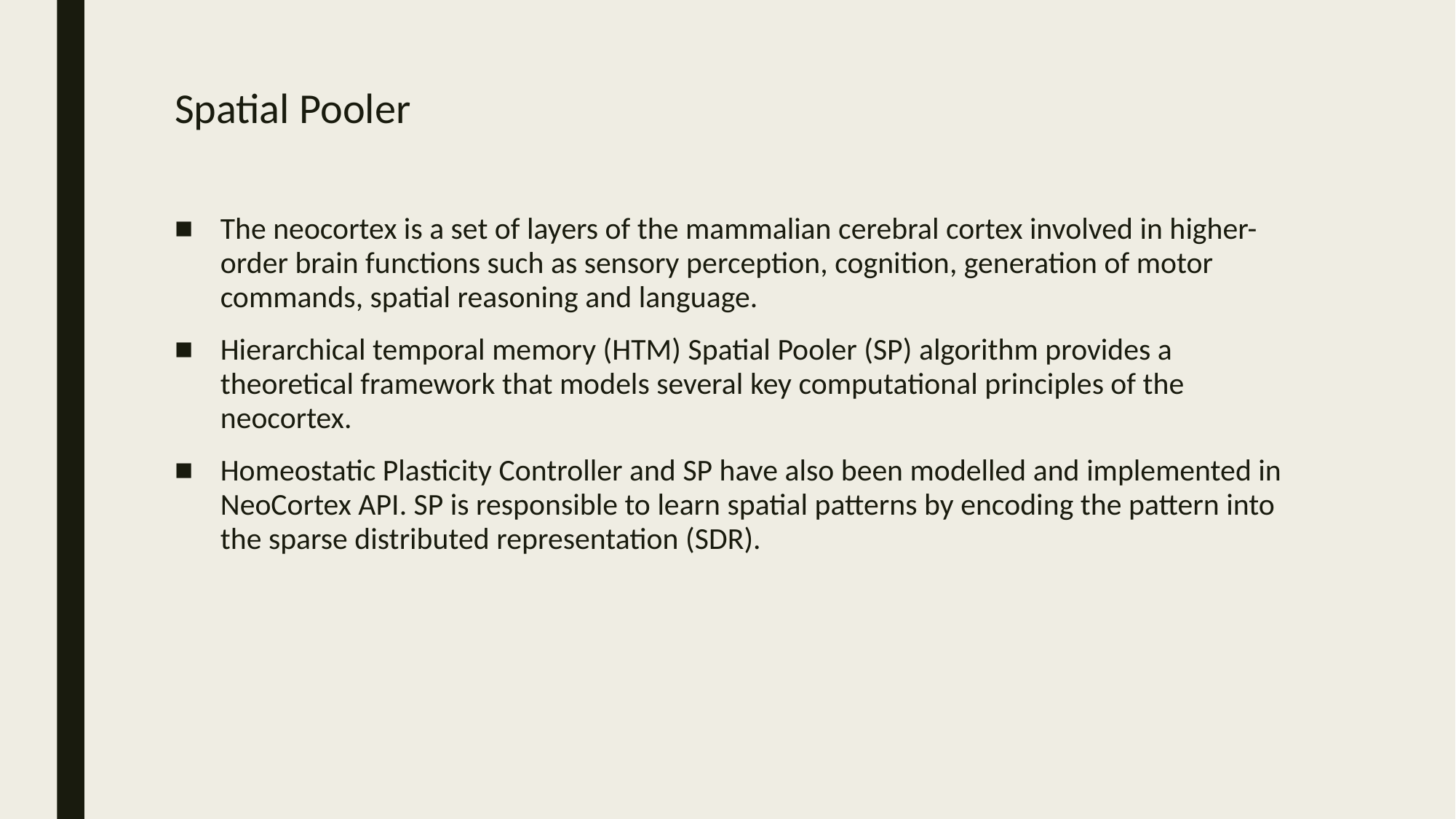

# Spatial Pooler

The neocortex is a set of layers of the mammalian cerebral cortex involved in higher-order brain functions such as sensory perception, cognition, generation of motor commands, spatial reasoning and language.
Hierarchical temporal memory (HTM) Spatial Pooler (SP) algorithm provides a theoretical framework that models several key computational principles of the neocortex.
Homeostatic Plasticity Controller and SP have also been modelled and implemented in NeoCortex API. SP is responsible to learn spatial patterns by encoding the pattern into the sparse distributed representation (SDR).